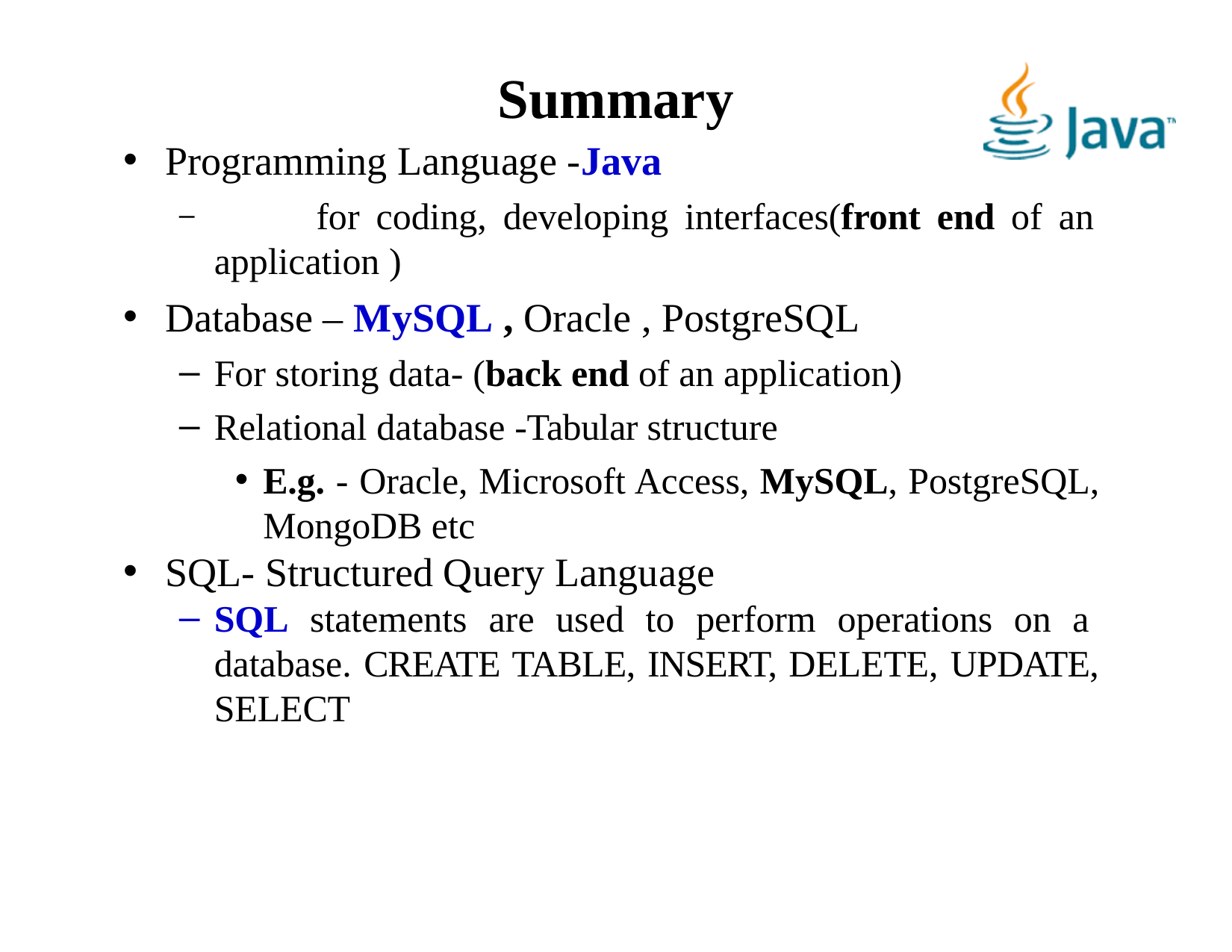

# Summary
Programming Language -Java
	for coding, developing interfaces(front end of an  application )
Database – MySQL , Oracle , PostgreSQL
For storing data- (back end of an application)
Relational database -Tabular structure
E.g. - Oracle, Microsoft Access, MySQL, PostgreSQL,  MongoDB etc
SQL- Structured Query Language
SQL statements are used to perform operations on a  database. CREATE TABLE, INSERT, DELETE, UPDATE,  SELECT